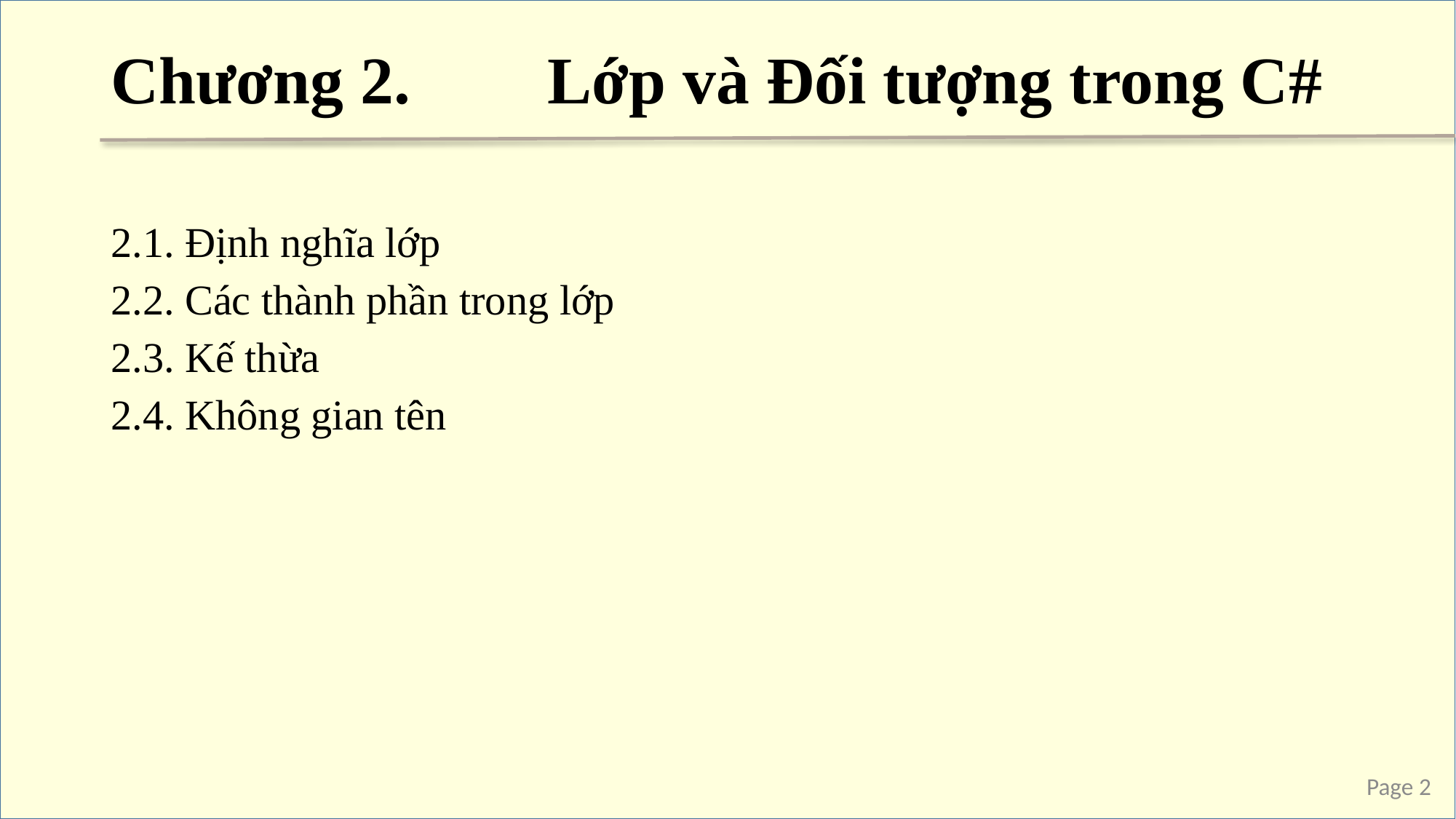

# Chương 2. 		Lớp và Đối tượng trong C#
2.1. Định nghĩa lớp
2.2. Các thành phần trong lớp
2.3. Kế thừa
2.4. Không gian tên
Page 2